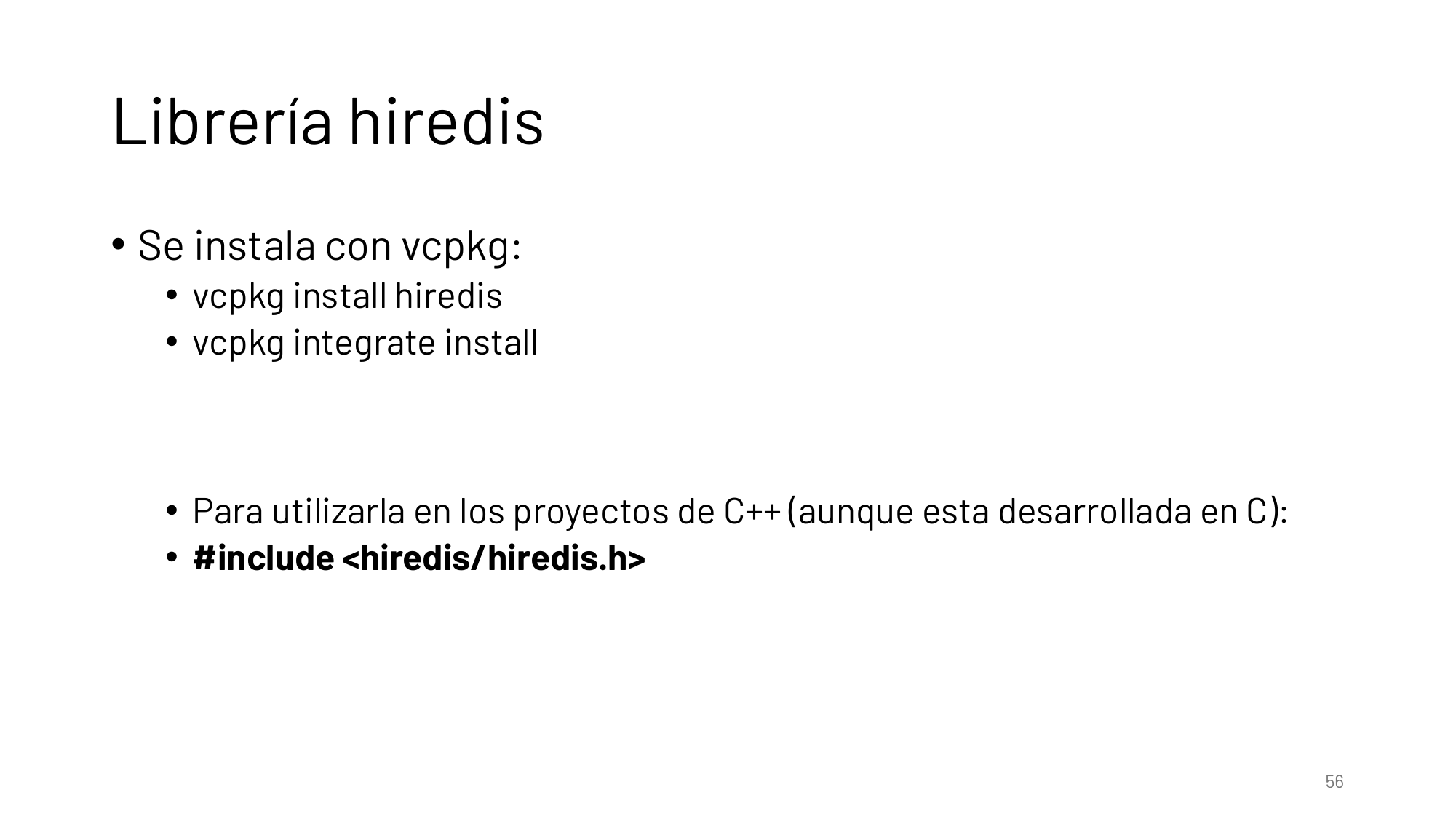

# Librería hiredis
Se instala con vcpkg:
vcpkg install hiredis
vcpkg integrate install

Para utilizarla en los proyectos de C++ (aunque esta desarrollada en C):
#include <hiredis/hiredis.h>

56